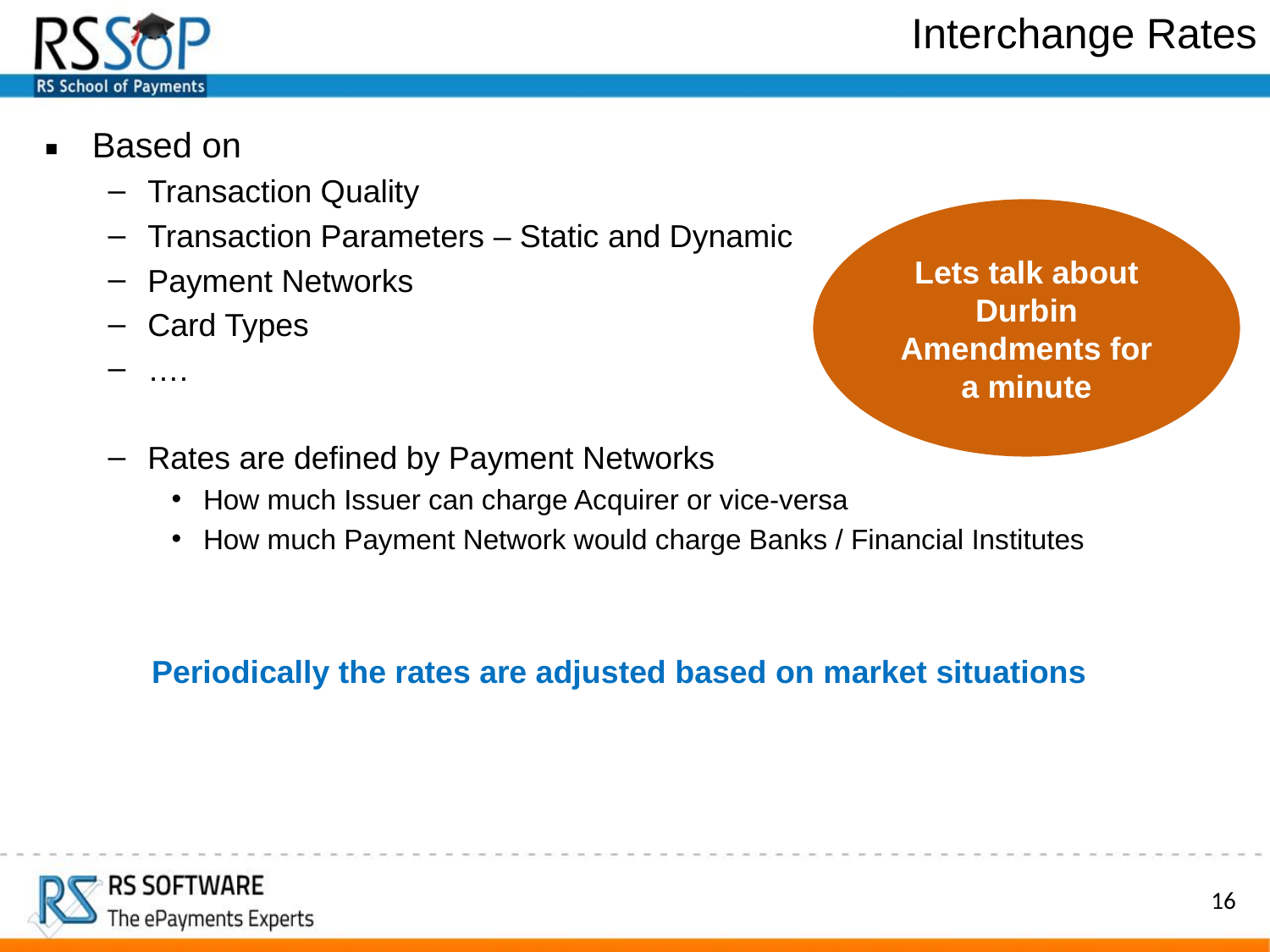

# Interchange Rates
Based on
Transaction Quality
Transaction Parameters – Static and Dynamic
Payment Networks
Card Types
….

Rates are defined by Payment Networks
How much Issuer can charge Acquirer or vice-versa
How much Payment Network would charge Banks / Financial Institutes

Lets talk about Durbin Amendments for a minute
Periodically the rates are adjusted based on market situations
16